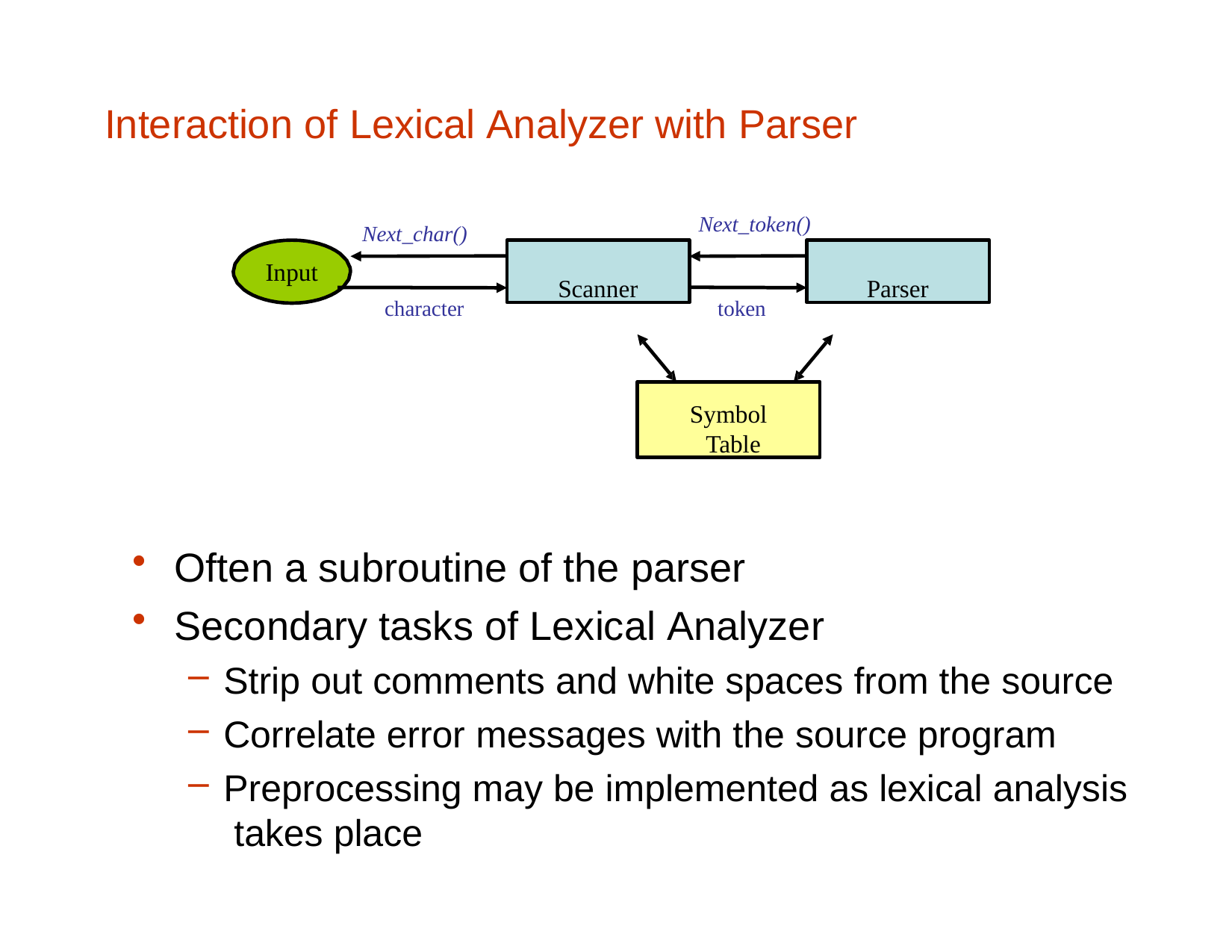

# Interaction of Lexical Analyzer with Parser
Next_token()
Next_char()

Scanner

Parser

Input

character
token

Symbol  Table
Often a subroutine of the parser
Secondary tasks of Lexical Analyzer
Strip out comments and white spaces from the source
Correlate error messages with the source program
Preprocessing may be implemented as lexical analysis  takes place